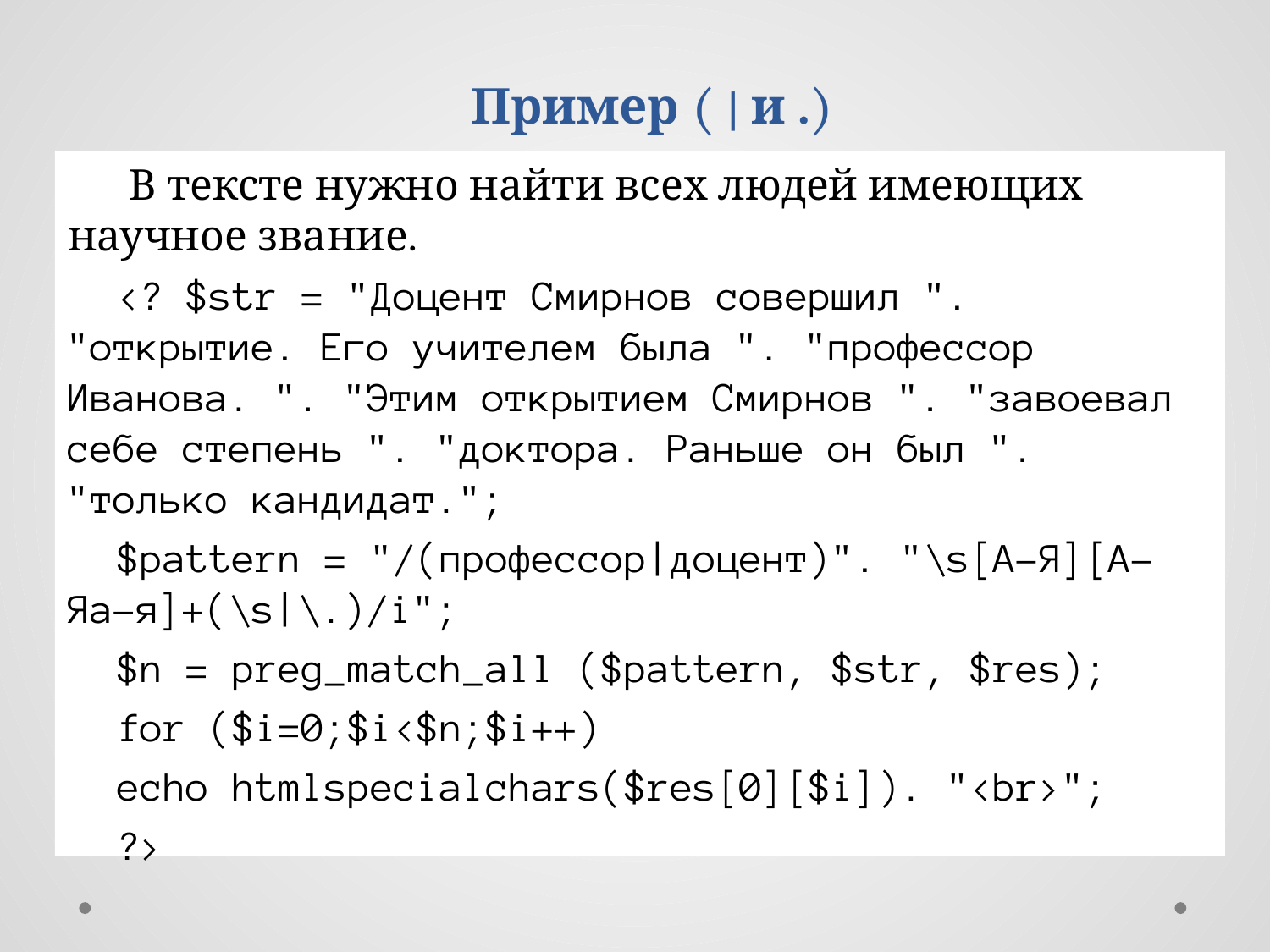

Пример ( | и .)
В тексте нужно найти всех людей имеющих научное звание.
<? $str = "Доцент Смирнов совершил ". "открытие. Его учителем была ". "профессор Иванова. ". "Этим открытием Смирнов ". "завоевал себе степень ". "доктора. Раньше он был ". "только кандидат.";
$pattern = "/(профессор|доцент)". "\s[А-Я][А-Яа-я]+(\s|\.)/i";
$n = preg_match_all ($pattern, $str, $res);
for ($i=0;$i<$n;$i++)
echo htmlspecialchars($res[0][$i]). "<br>";
?>